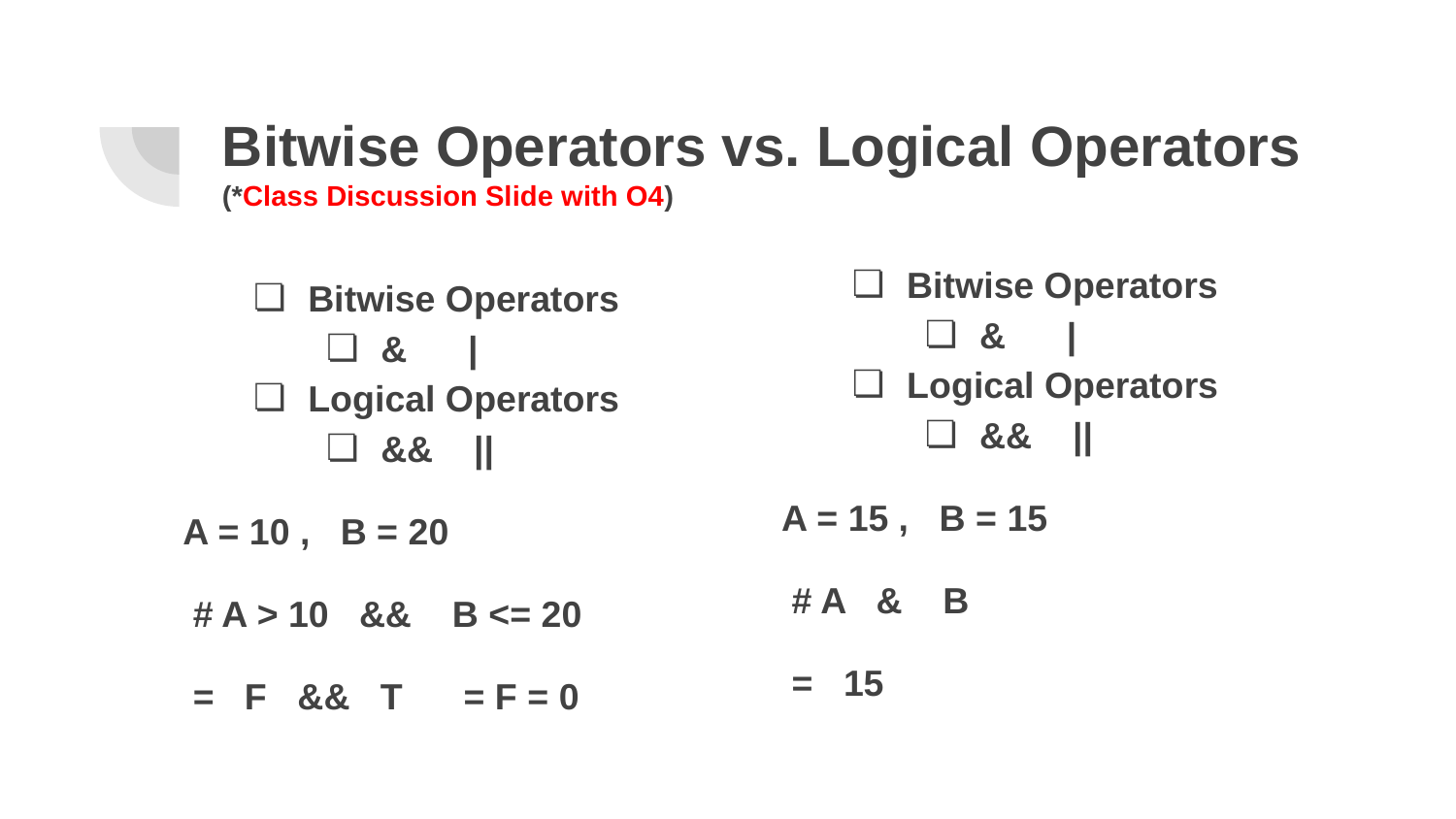

# Bitwise Operators vs. Logical Operators (*Class Discussion Slide with O4)
Bitwise Operators
&      |
Logical Operators
&&    ||
  A = 15 ,   B = 15
   # A   &    B
   =   15

Bitwise Operators
&      |
Logical Operators
&&    ||
  A = 10 ,   B = 20
   # A > 10   &&    B <= 20
   =   F   &&   T      = F = 0